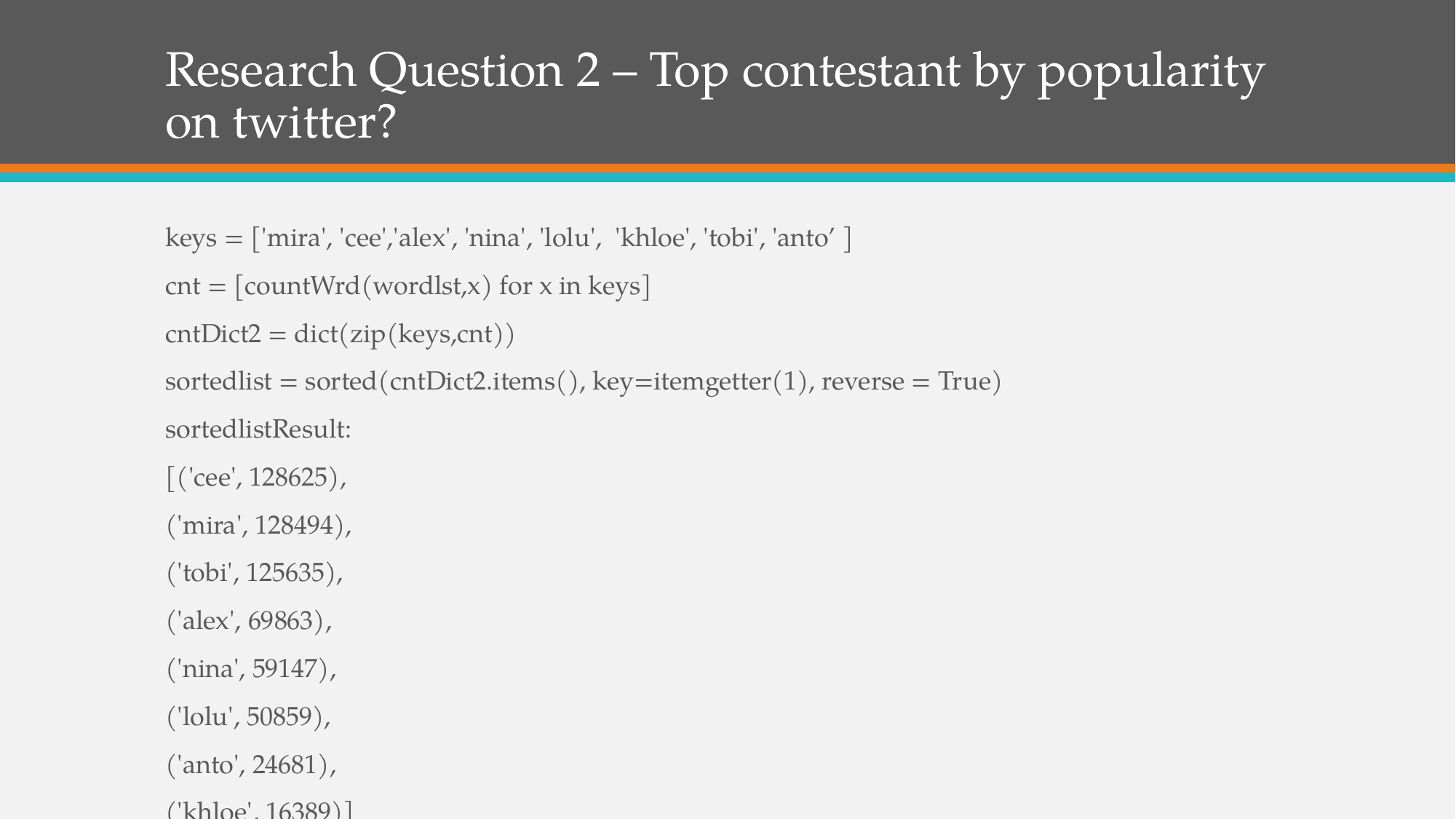

# Research Question 2 – Top contestant by popularity on twitter?
keys = ['mira', 'cee','alex', 'nina', 'lolu',  'khloe', 'tobi', 'anto’ ]
cnt = [countWrd(wordlst,x) for x in keys]
cntDict2 = dict(zip(keys,cnt))
sortedlist = sorted(cntDict2.items(), key=itemgetter(1), reverse = True)
sortedlistResult:
[('cee', 128625),
('mira', 128494),
('tobi', 125635),
('alex', 69863),
('nina', 59147),
('lolu', 50859),
('anto', 24681),
('khloe', 16389)]